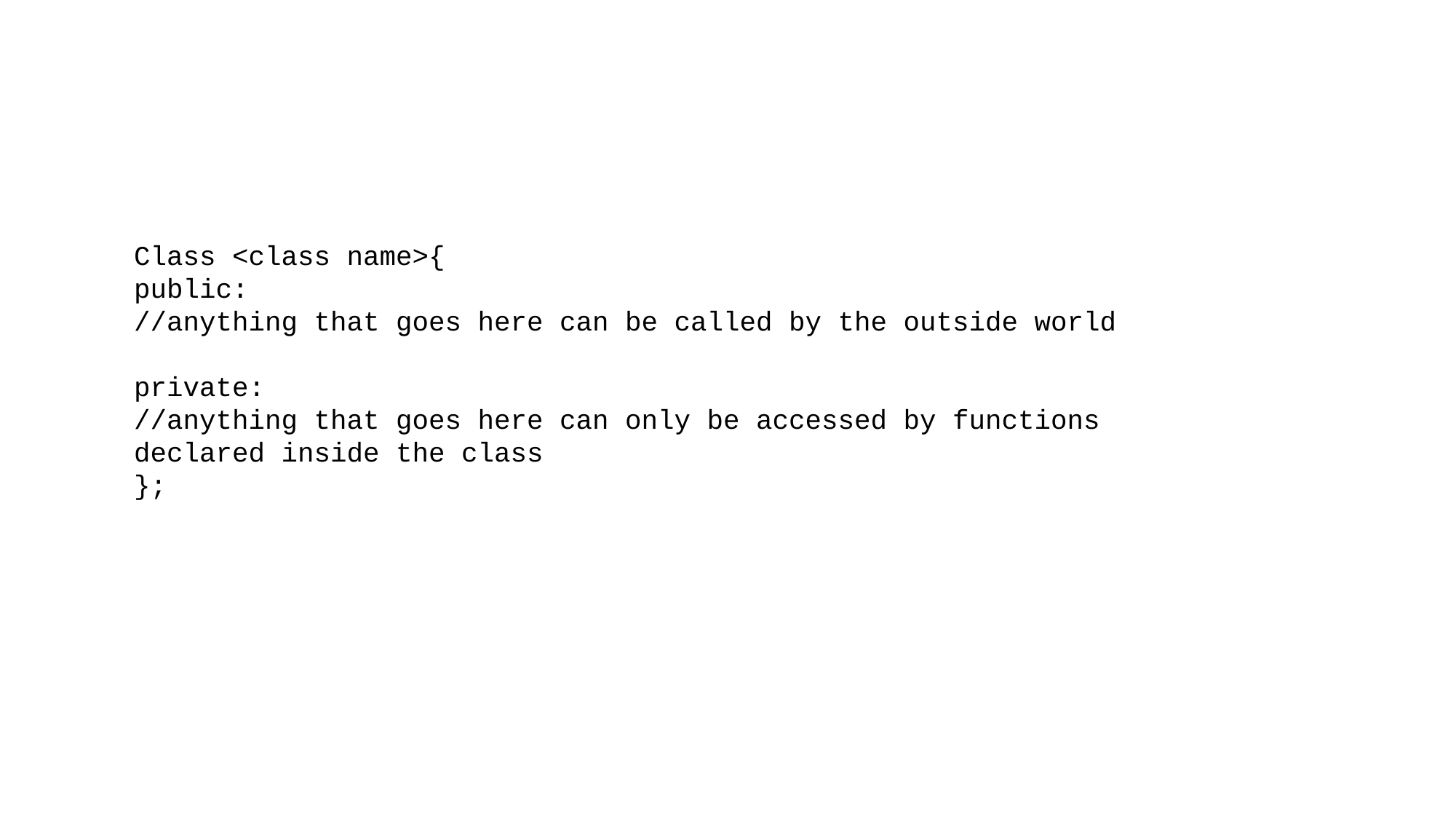

Class <class name>{
public:
//anything that goes here can be called by the outside world

private:
//anything that goes here can only be accessed by functions declared inside the class
};